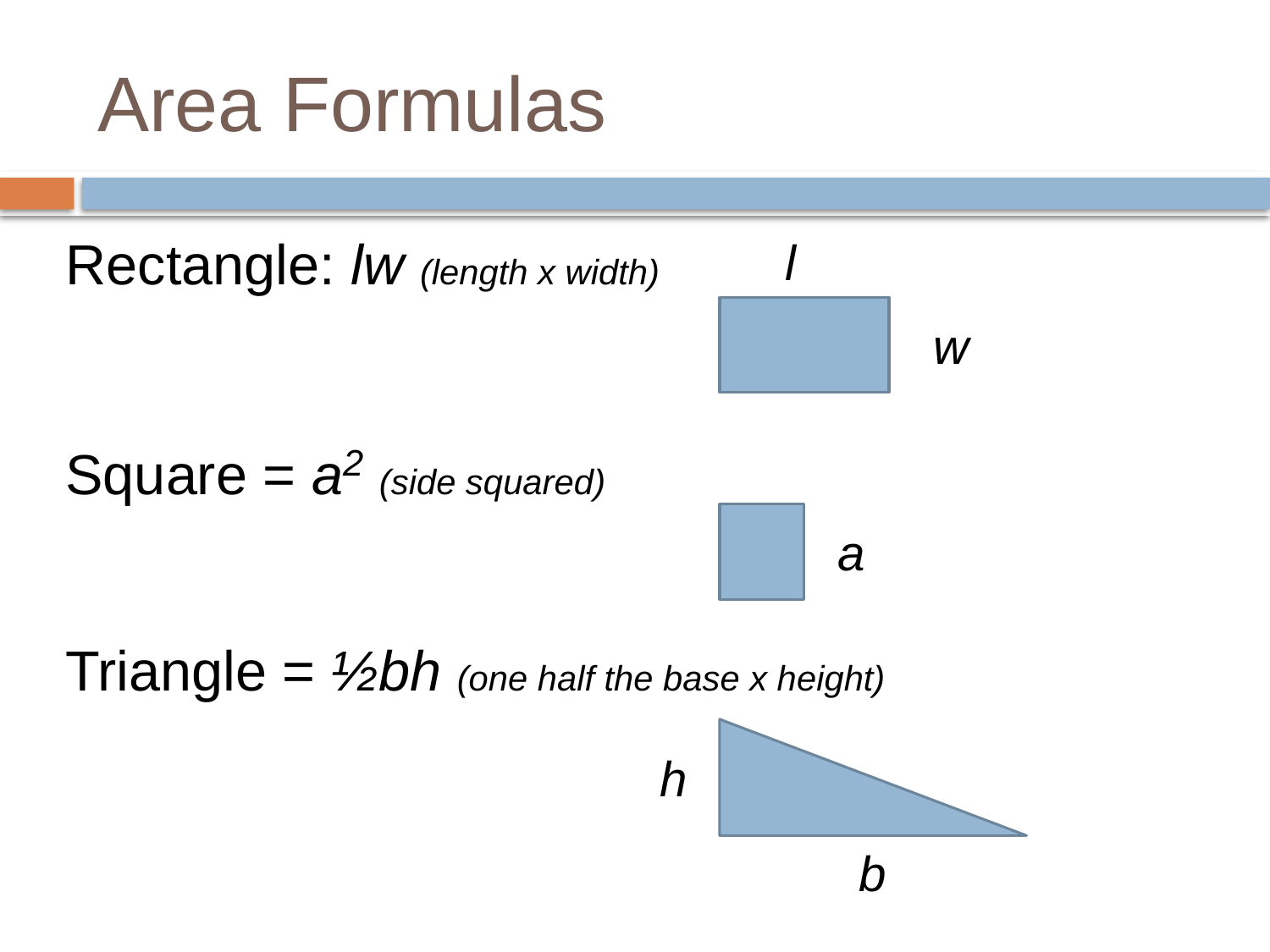

# Area Formulas
Rectangle: lw (length x width)

Square = a2 (side squared)

Triangle = ½bh (one half the base x height)

l

w

a

h
b